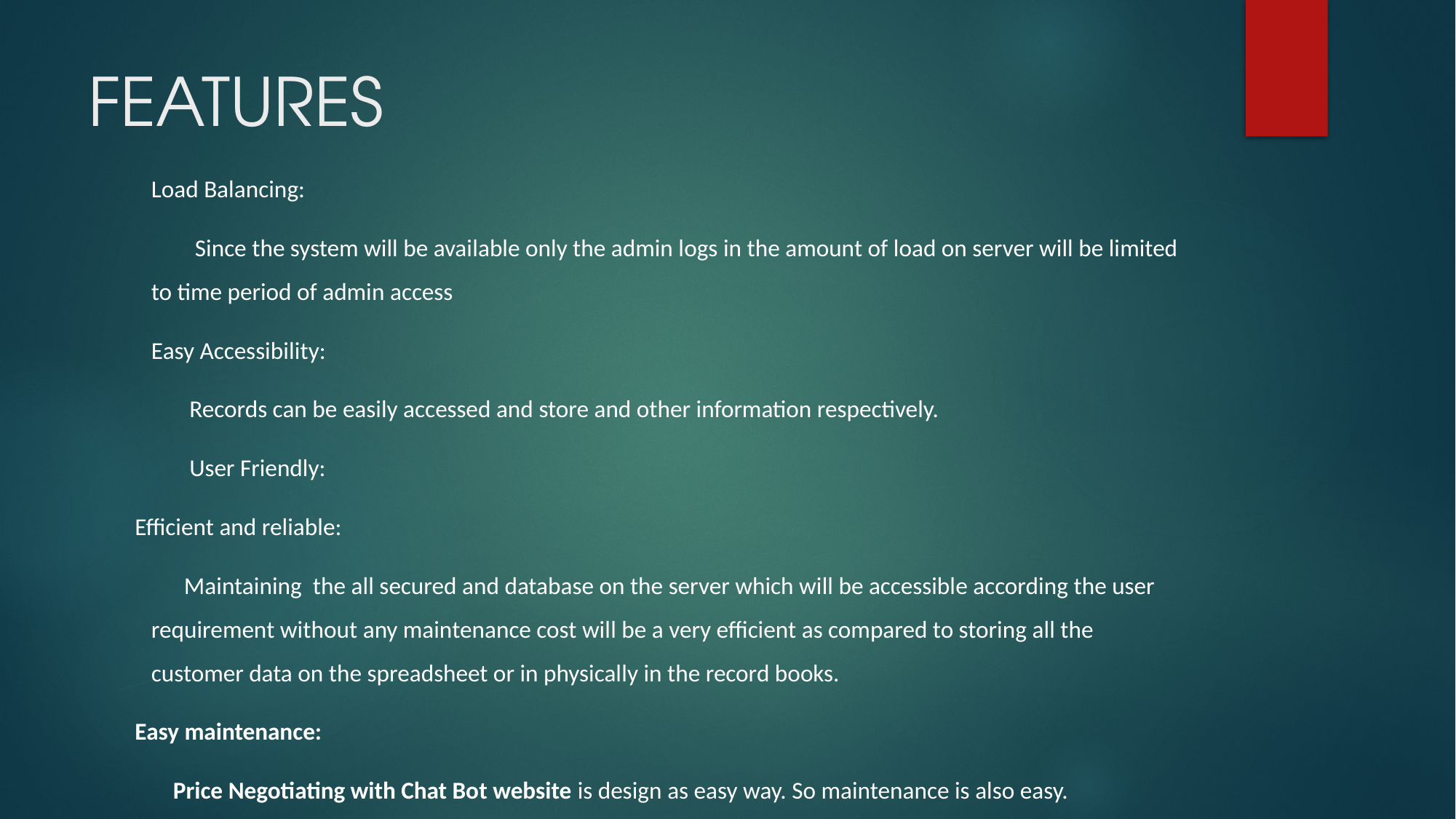

# FEATURES
     Load Balancing:
        Since the system will be available only the admin logs in the amount of load on server will be limited to time period of admin access
Easy Accessibility:
       Records can be easily accessed and store and other information respectively.
       User Friendly:
  Efficient and reliable:
      Maintaining  the all secured and database on the server which will be accessible according the user requirement without any maintenance cost will be a very efficient as compared to storing all the customer data on the spreadsheet or in physically in the record books.
       Easy maintenance:
    Price Negotiating with Chat Bot website is design as easy way. So maintenance is also easy.